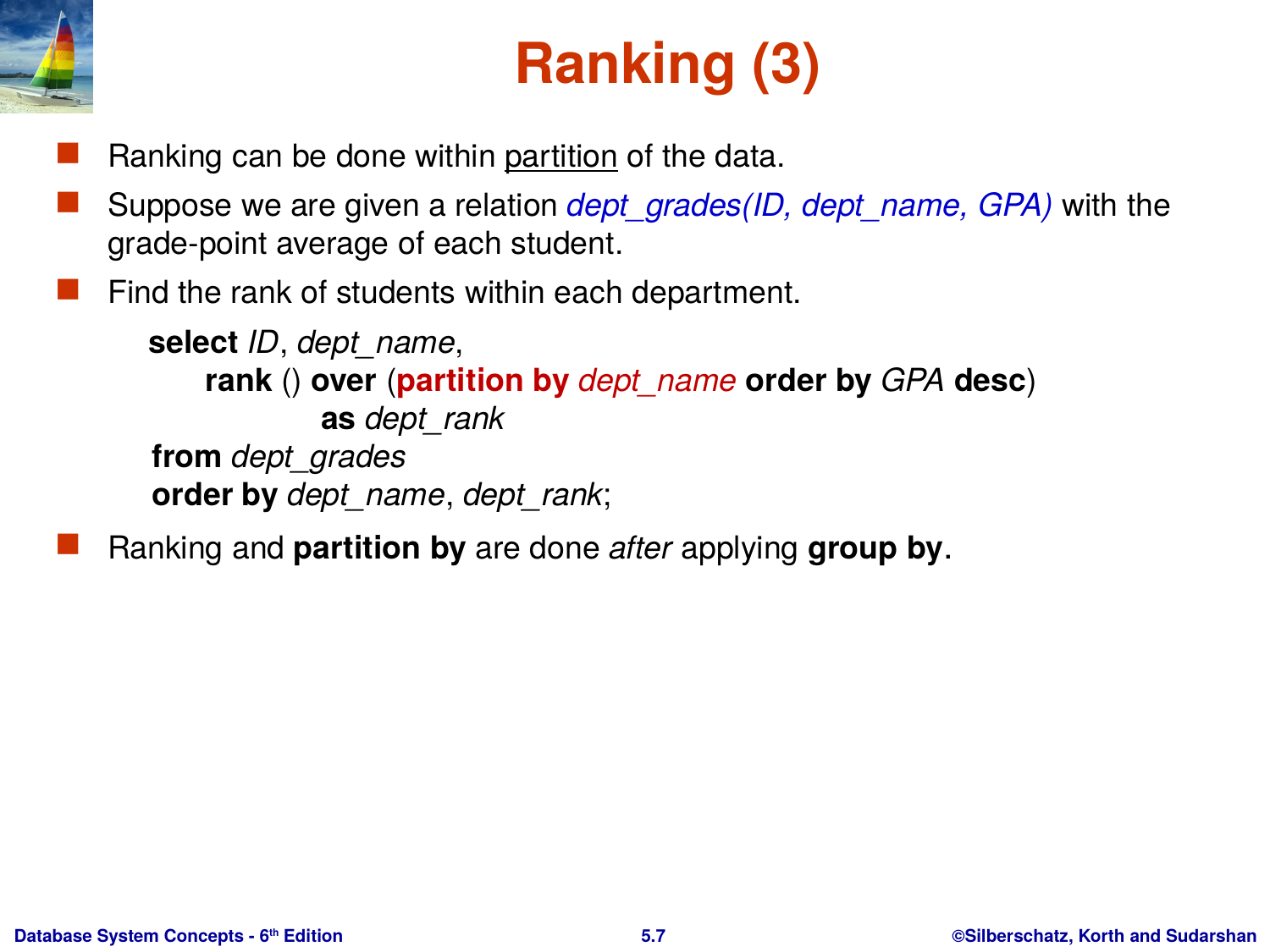

# Ranking (3)
Ranking can be done within partition of the data.
Suppose we are given a relation dept_grades(ID, dept_name, GPA) with the grade-point average of each student.
Find the rank of students within each department.
          select ID, dept_name,
           rank () over (partition by dept_name order by GPA desc)
                        as dept_rank
     from dept_grades
     order by dept_name, dept_rank;
Ranking and partition by are done after applying group by.